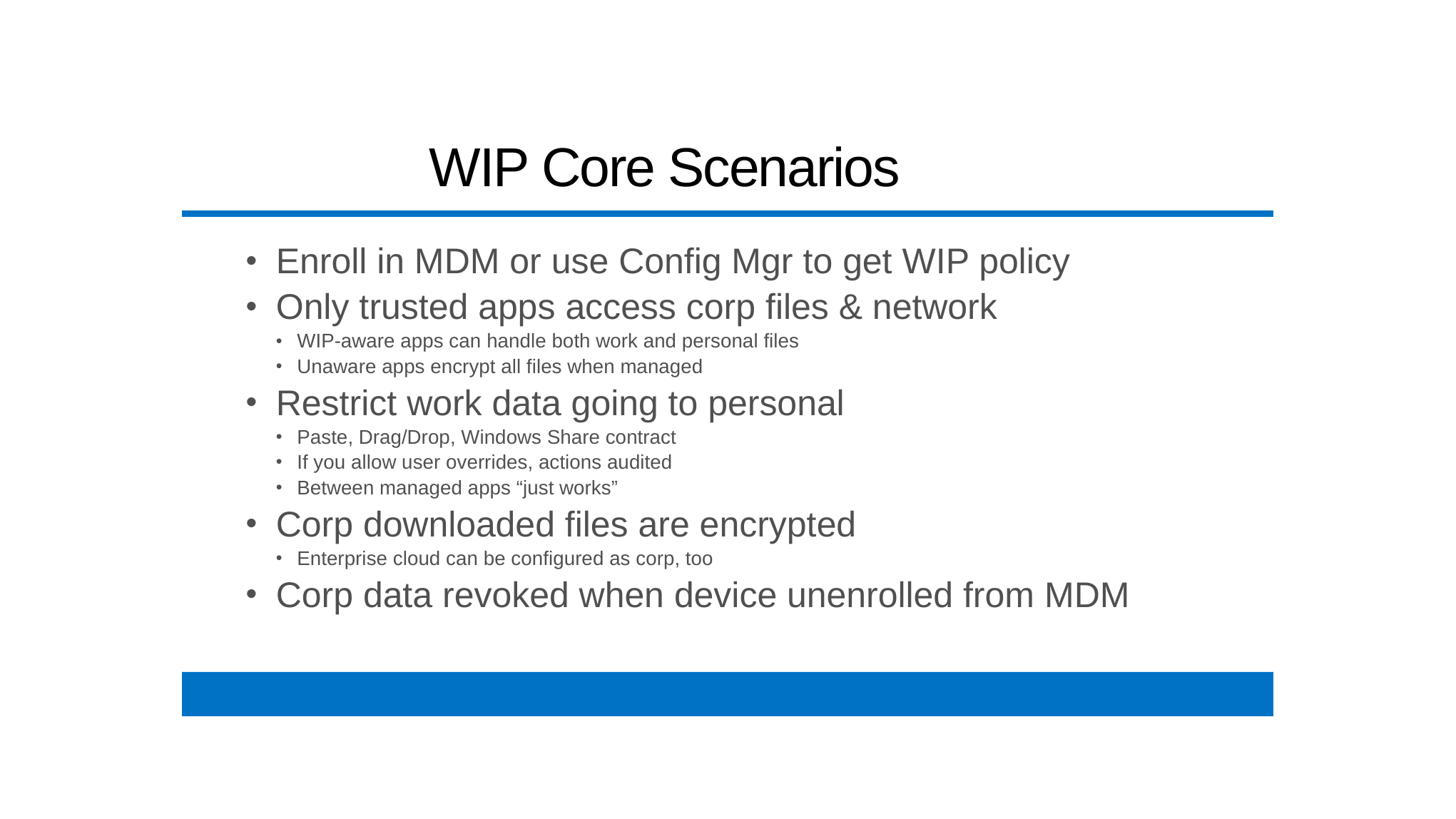

WIP Core Scenarios

Enroll in MDM or use Config Mgr to get WIP policy
Only trusted apps access corp files & network
WIP-aware apps can handle both work and personal files
Unaware apps encrypt all files when managed
Restrict work data going to personal
Paste, Drag/Drop, Windows Share contract
If you allow user overrides, actions audited
Between managed apps “just works”
Corp downloaded files are encrypted
Enterprise cloud can be configured as corp, too
Corp data revoked when device unenrolled from MDM